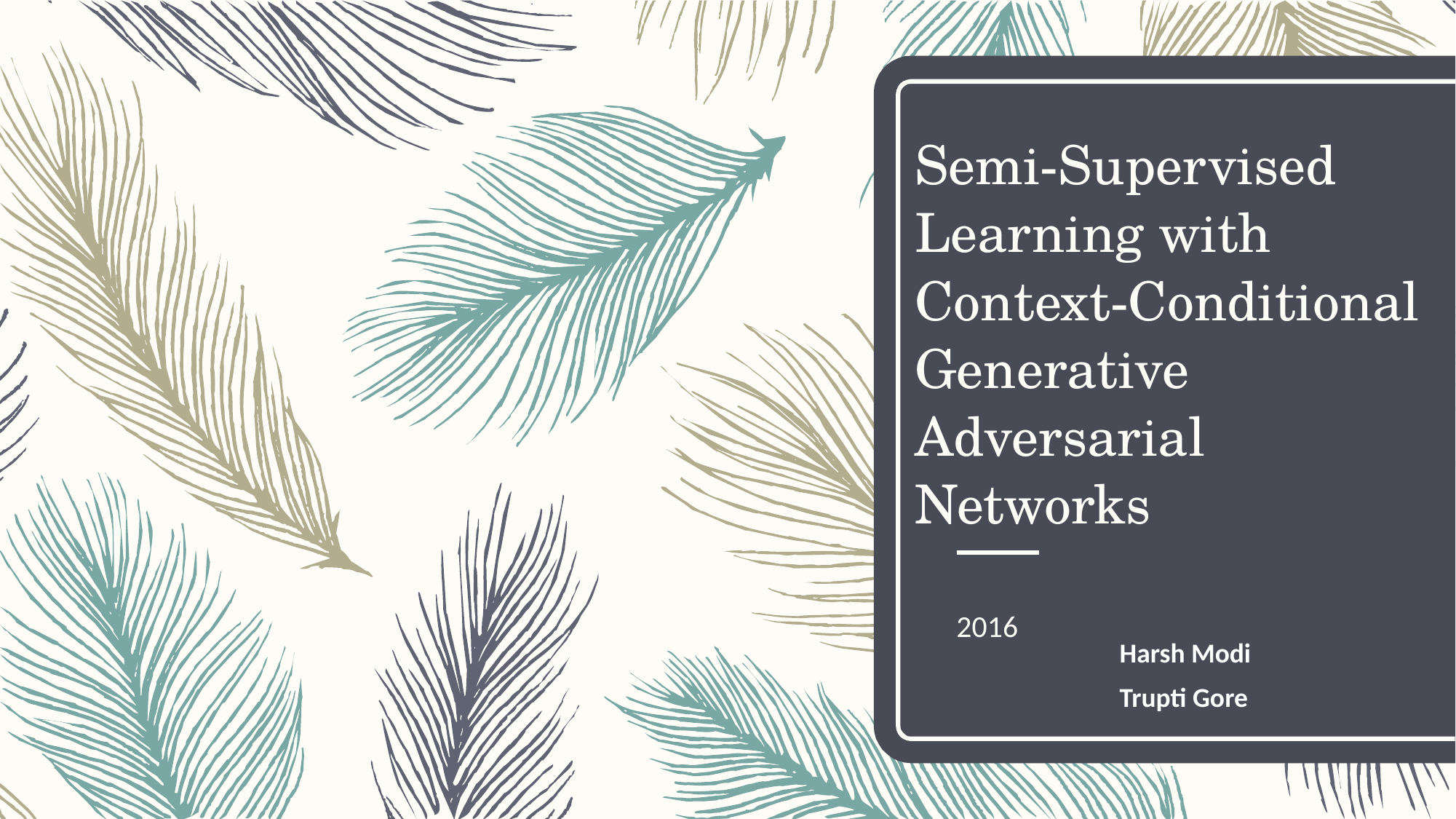

# Semi-Supervised Learning with Context-Conditional Generative Adversarial  Networks
2016
Harsh Modi
Trupti Gore